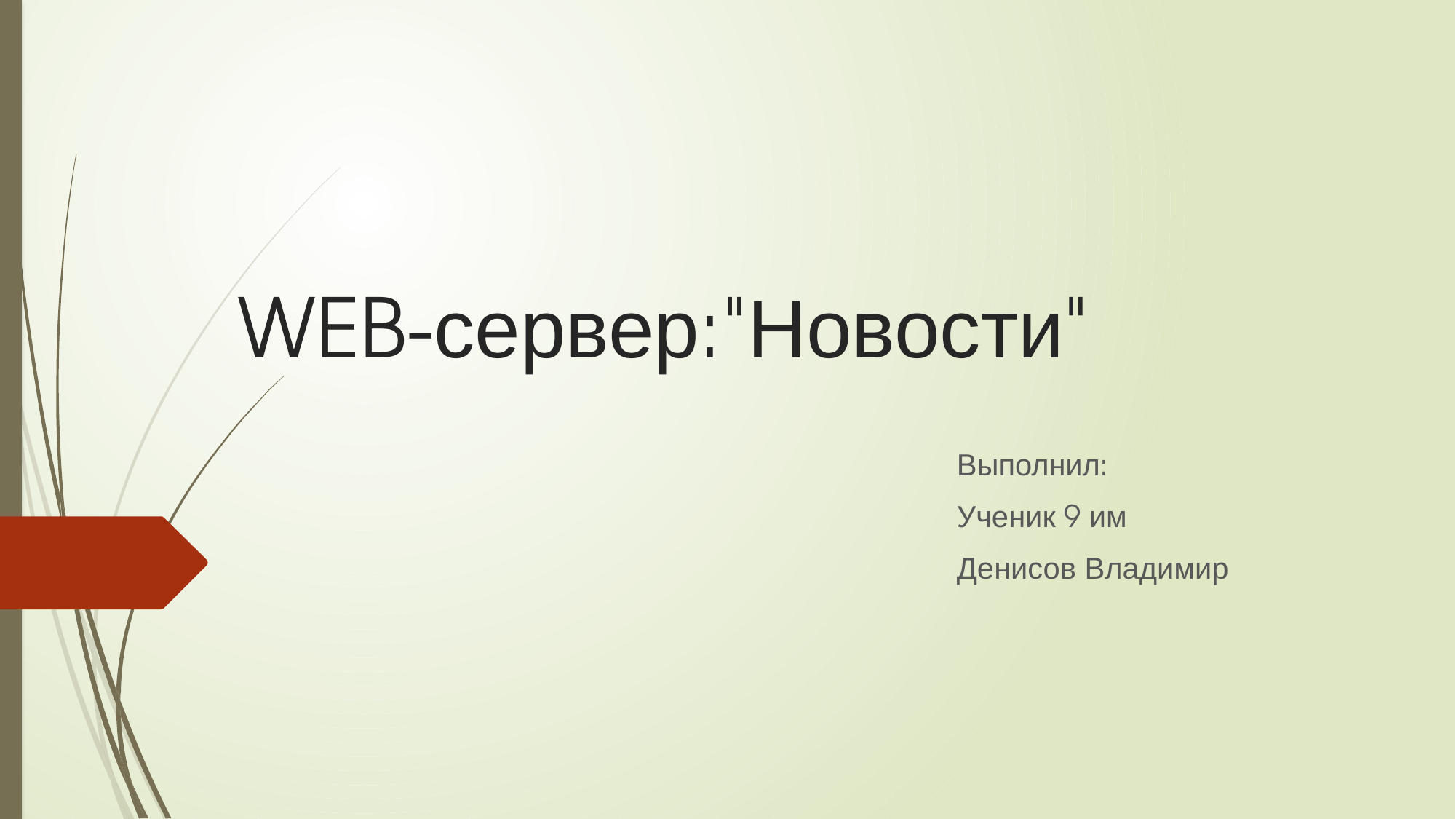

# WEB-сервер:"Новости"
Выполнил:
Ученик 9 им
Денисов Владимир